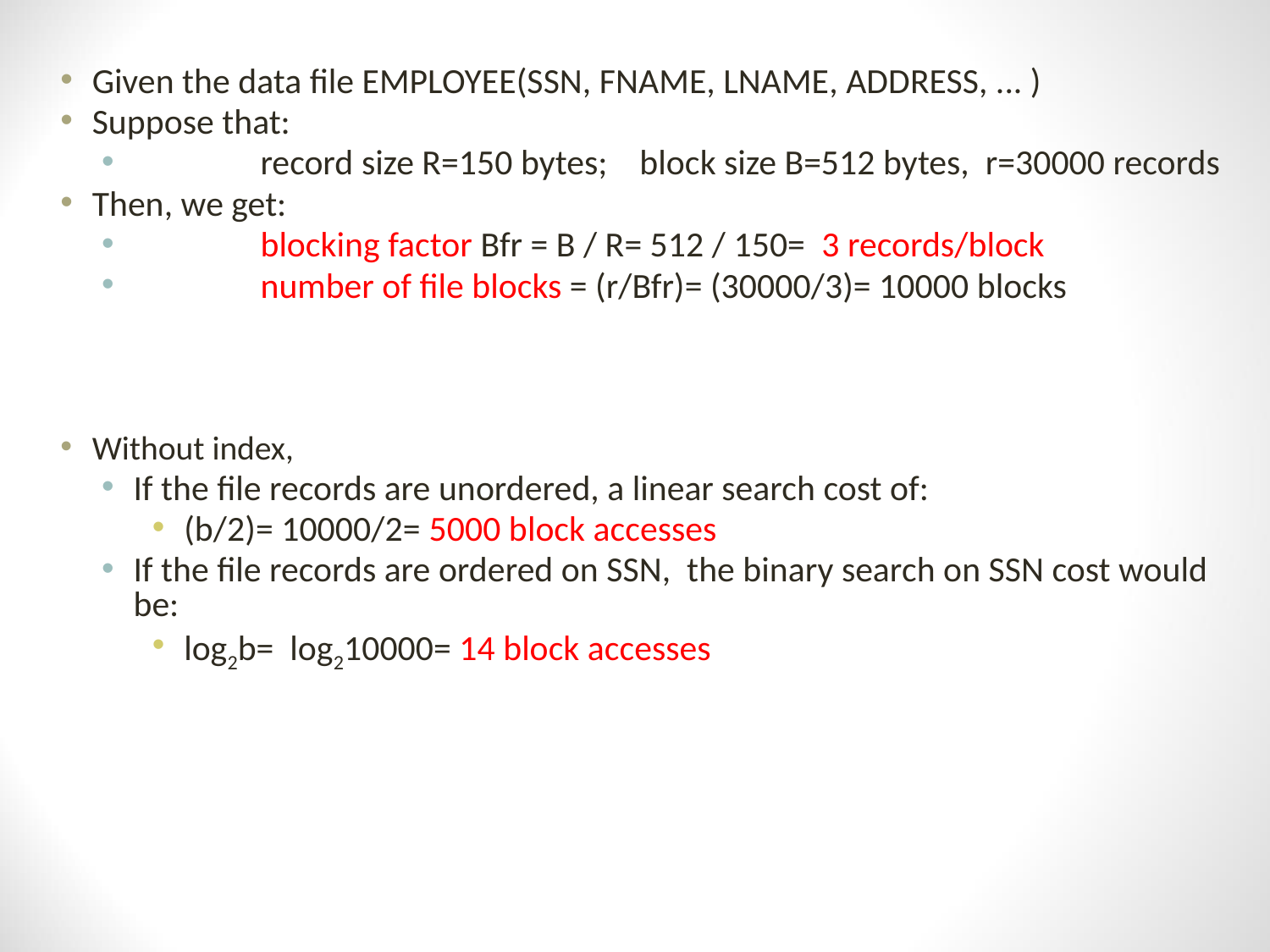

Given the data file EMPLOYEE(SSN, FNAME, LNAME, ADDRESS, ... )
Suppose that:
	record size R=150 bytes;    block size B=512 bytes,  r=30000 records
Then, we get:
	blocking factor Bfr = B / R= 512 / 150=  3 records/block
	number of file blocks = (r/Bfr)= (30000/3)= 10000 blocks

Without index,
If the file records are unordered, a linear search cost of:
(b/2)= 10000/2= 5000 block accesses
If the file records are ordered on SSN,  the binary search on SSN cost would be:
log2b=  log210000= 14 block accesses